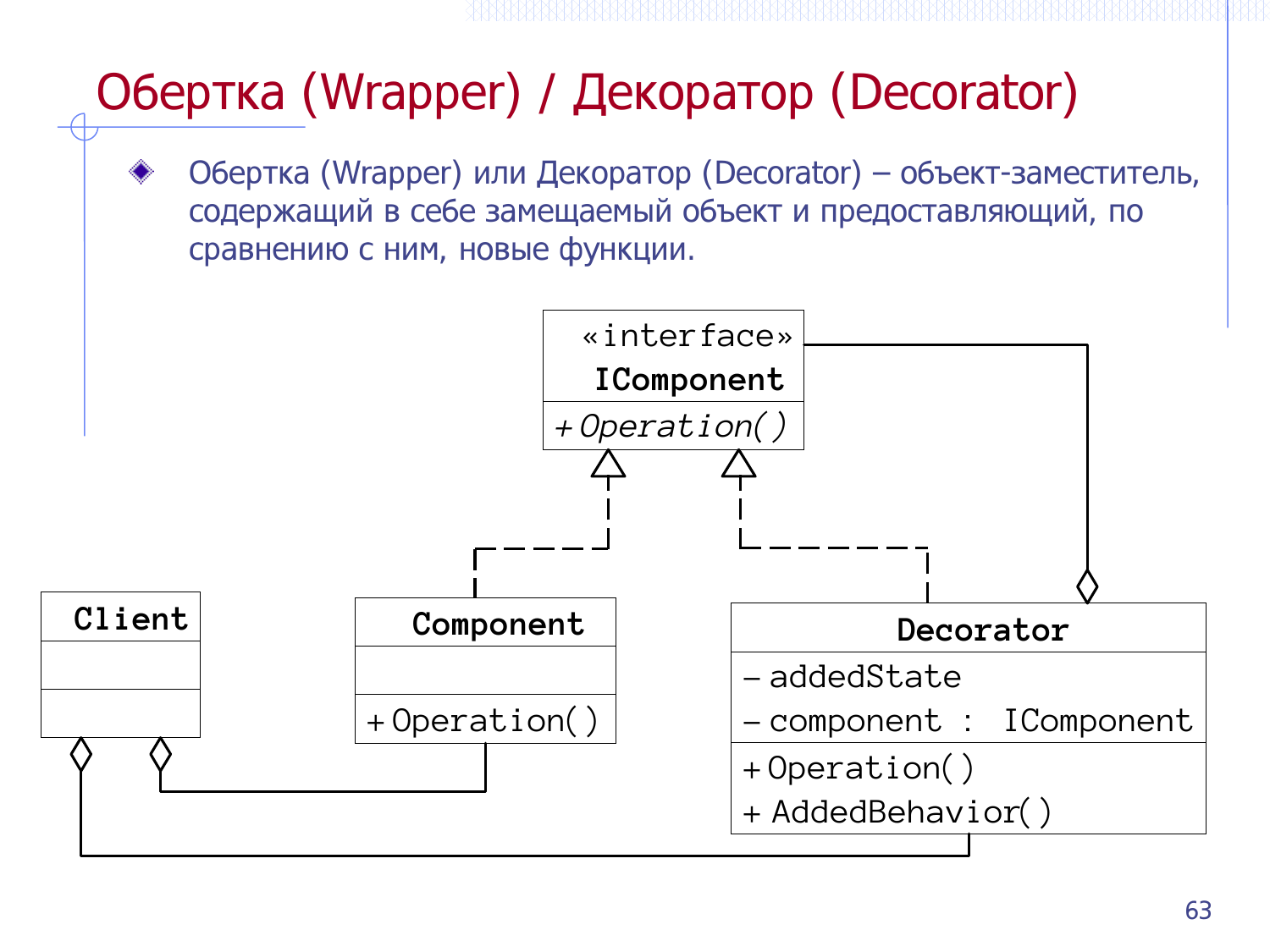

# Обертка (Wrapper) / Декоратор (Decorator)
Обертка (Wrapper) или Декоратор (Decorator) – объект-заместитель, содержащий в себе замещаемый объект и предоставляющий, по сравнению с ним, новые функции.

«interface»

IComponent

+
Operation
()

Client

Component

Decorator

-
addedState

+
Operation
()
-
component
:
IComponent

+
Operation
()

+
AddedBehavior
()
63